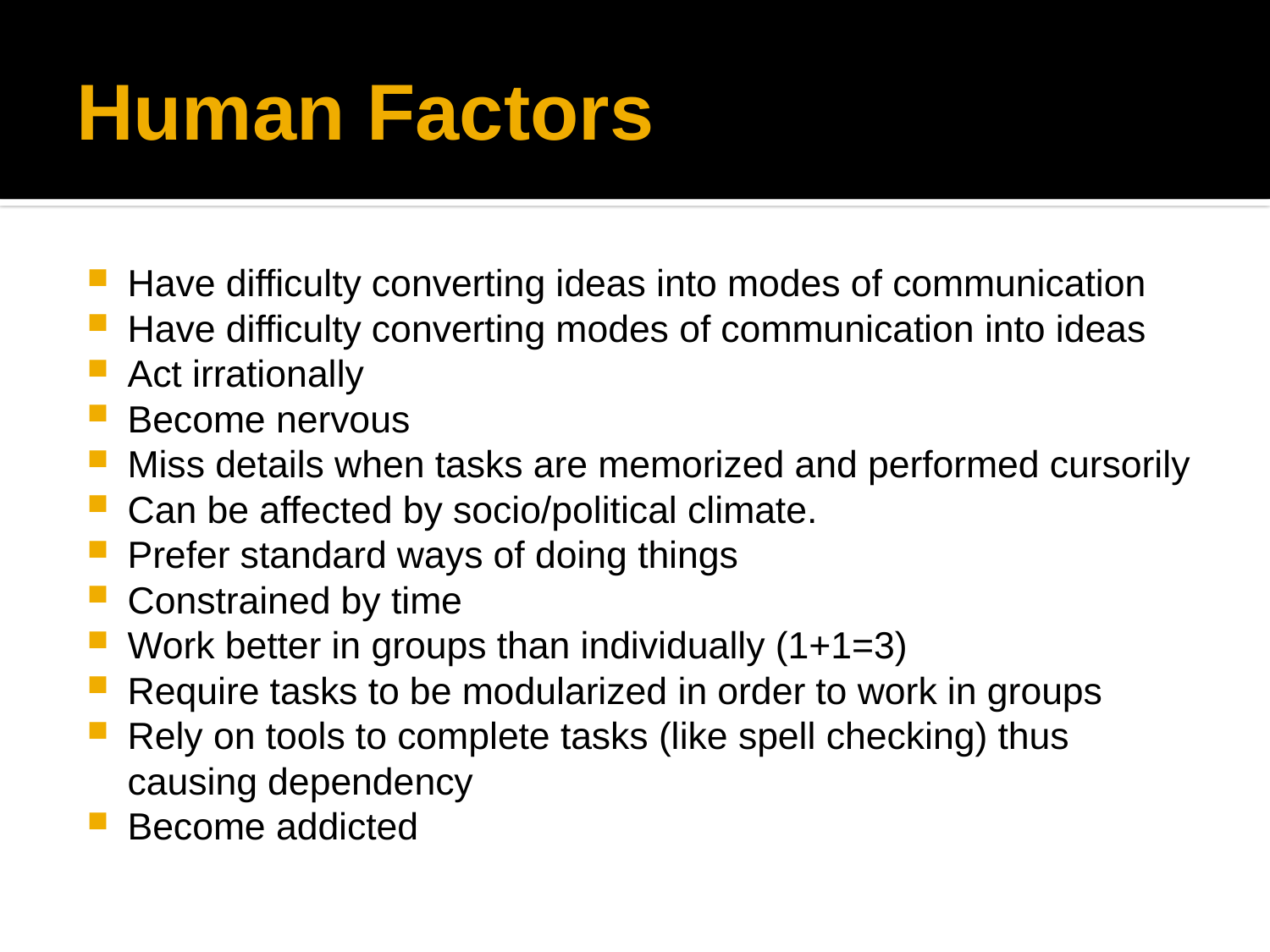

# Human Factors
Have difficulty converting ideas into modes of communication
Have difficulty converting modes of communication into ideas
Act irrationally
Become nervous
Miss details when tasks are memorized and performed cursorily
Can be affected by socio/political climate.
Prefer standard ways of doing things
Constrained by time
Work better in groups than individually (1+1=3)
Require tasks to be modularized in order to work in groups
Rely on tools to complete tasks (like spell checking) thus causing dependency
Become addicted